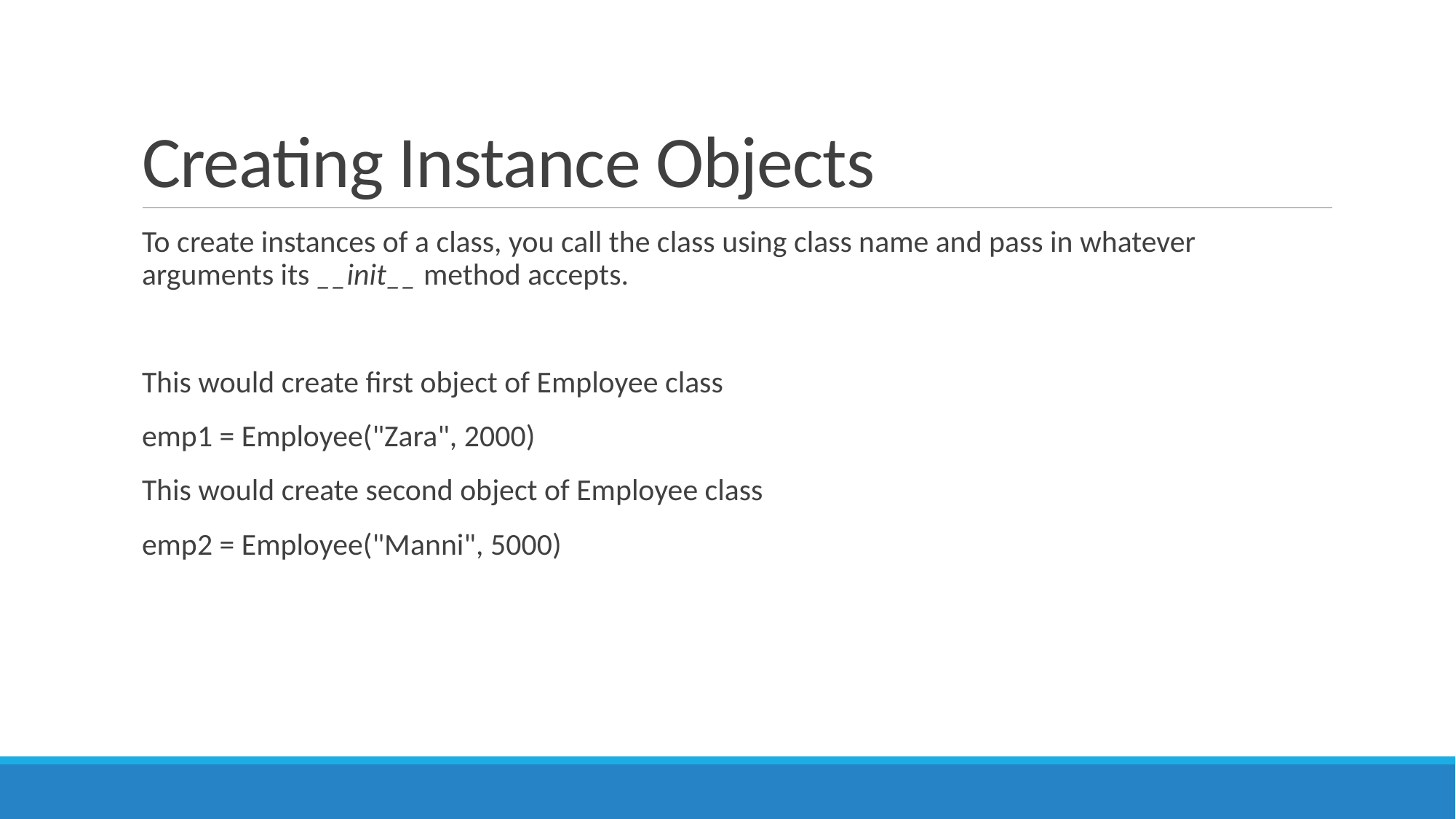

# Creating Instance Objects
To create instances of a class, you call the class using class name and pass in whatever arguments its __init__ method accepts.

This would create first object of Employee class
emp1 = Employee("Zara", 2000)
This would create second object of Employee class
emp2 = Employee("Manni", 5000)